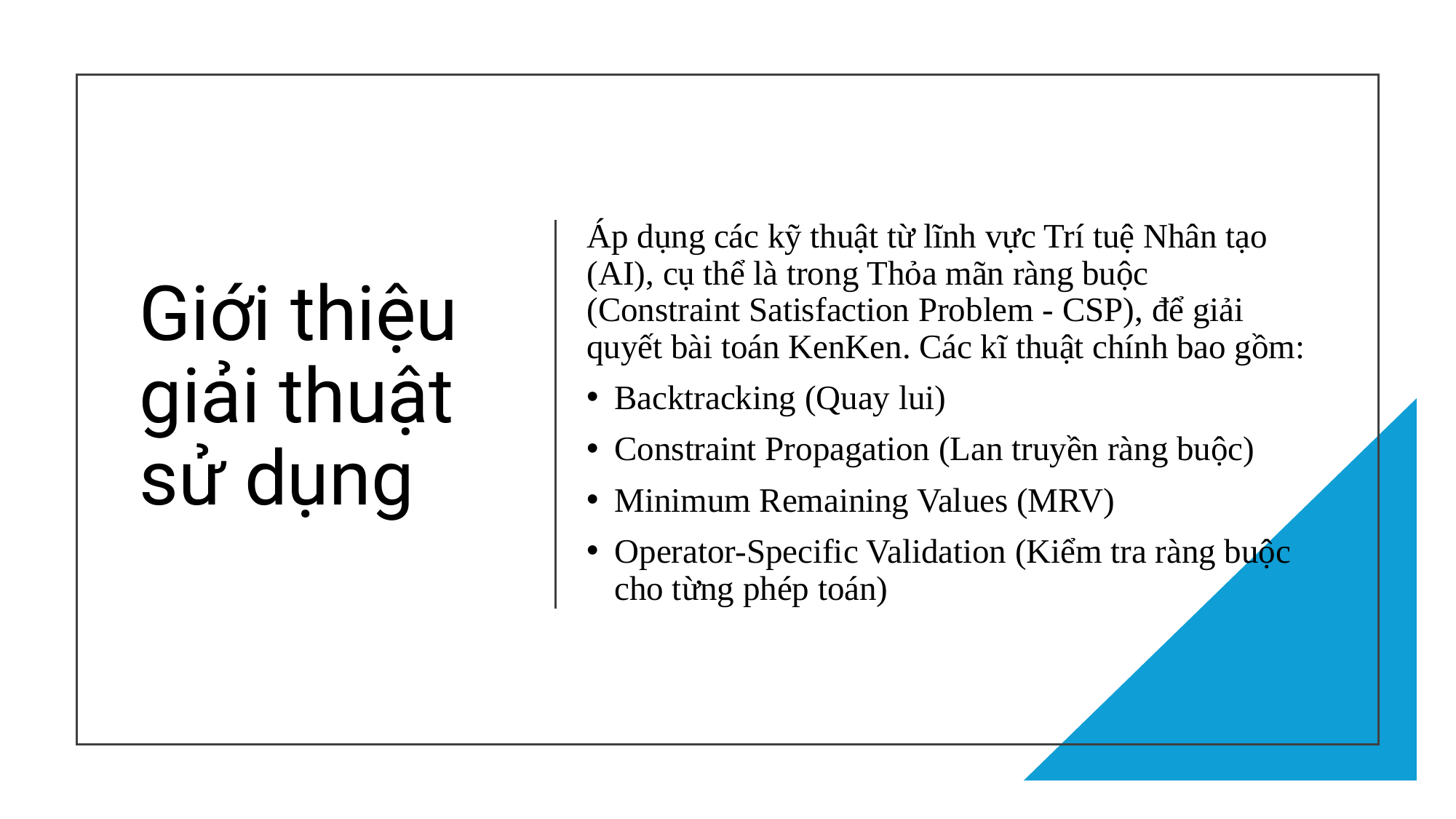

Áp dụng các kỹ thuật từ lĩnh vực Trí tuệ Nhân tạo (AI), cụ thể là trong Thỏa mãn ràng buộc (Constraint Satisfaction Problem - CSP), để giải quyết bài toán KenKen. Các kĩ thuật chính bao gồm:
Backtracking (Quay lui)
Constraint Propagation (Lan truyền ràng buộc)
Minimum Remaining Values (MRV)
Operator-Specific Validation (Kiểm tra ràng buộc cho từng phép toán)
# Giới thiệu giải thuật sử dụng